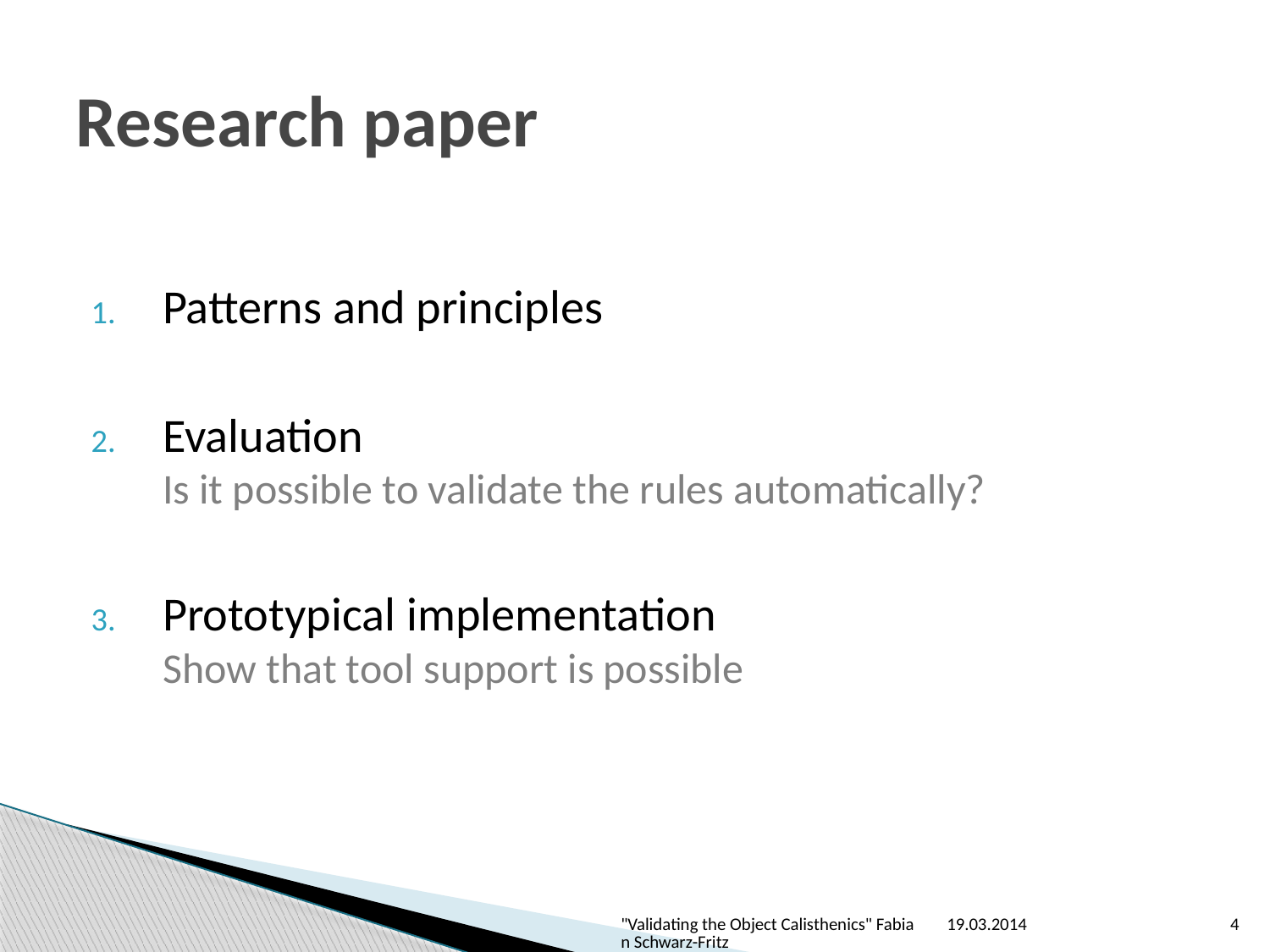

# Research paper

Patterns and principles

Evaluation
Is it possible to validate the rules automatically?

Prototypical implementation
Show that tool support is possible
"Validating the Object Calisthenics" Fabian Schwarz-Fritz
19.03.2014
4